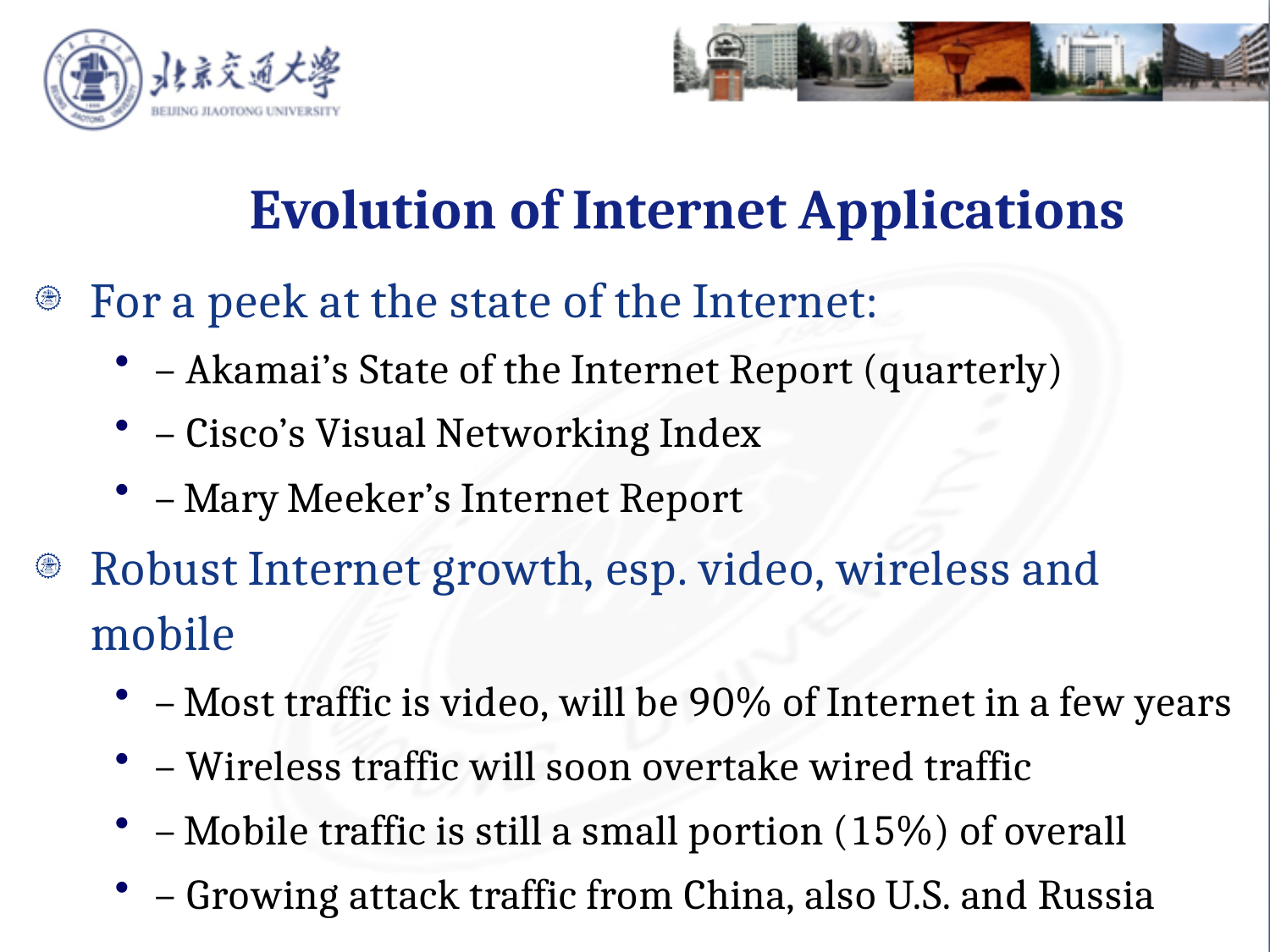

Evolution of Internet Applications

For a peek at the state of the Internet:
– Akamai’s State of the Internet Report (quarterly)
– Cisco’s Visual Networking Index
– Mary Meeker’s Internet Report
Robust Internet growth, esp. video, wireless and mobile
– Most traffic is video, will be 90% of Internet in a few years
– Wireless traffic will soon overtake wired traffic
– Mobile traffic is still a small portion (15%) of overall
– Growing attack traffic from China, also U.S. and Russia